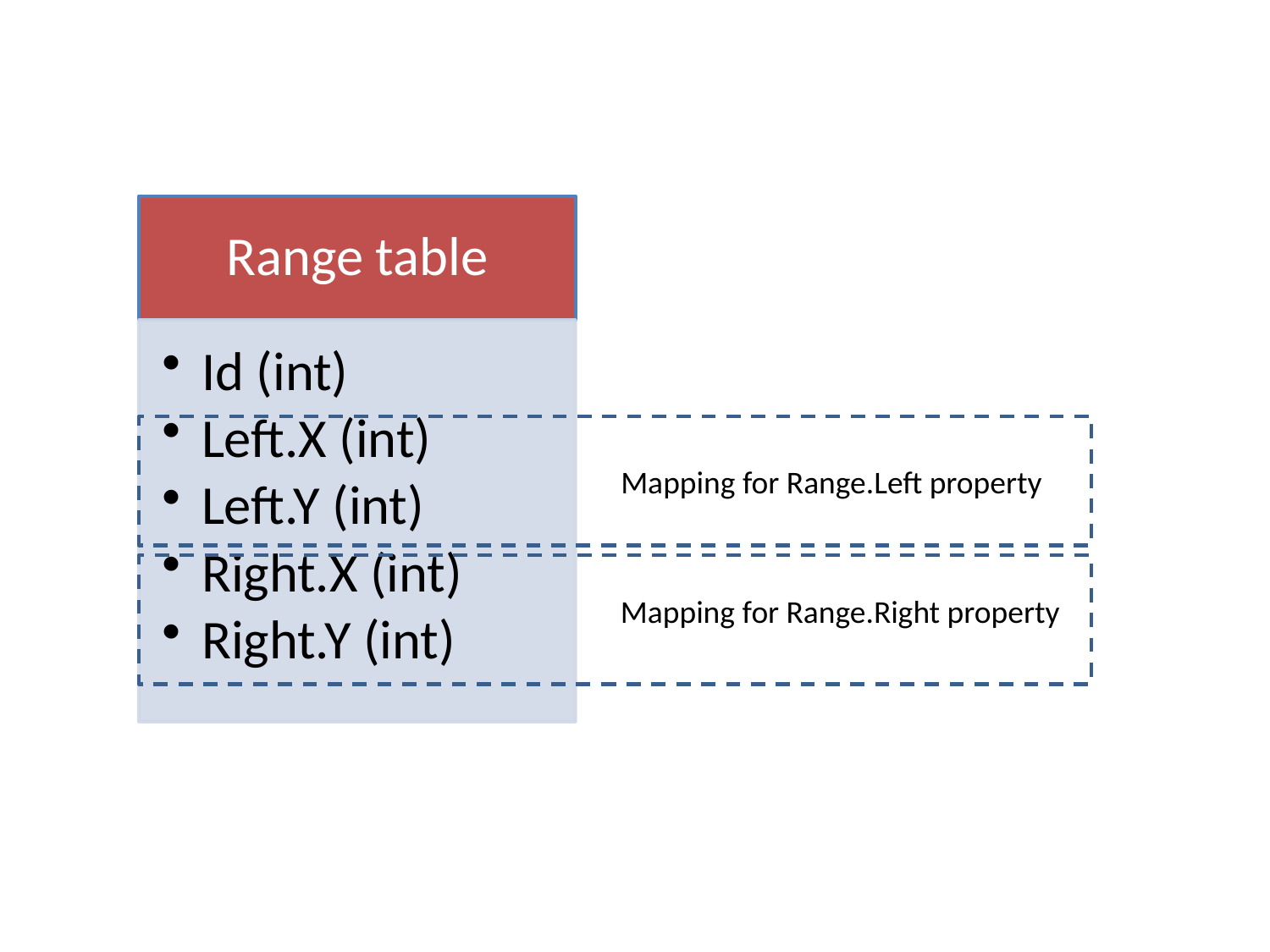

Range table
Id (int)
Left.X (int)
Left.Y (int)
Right.X (int)
Right.Y (int)

Mapping for Range.Left property

Mapping for Range.Right property